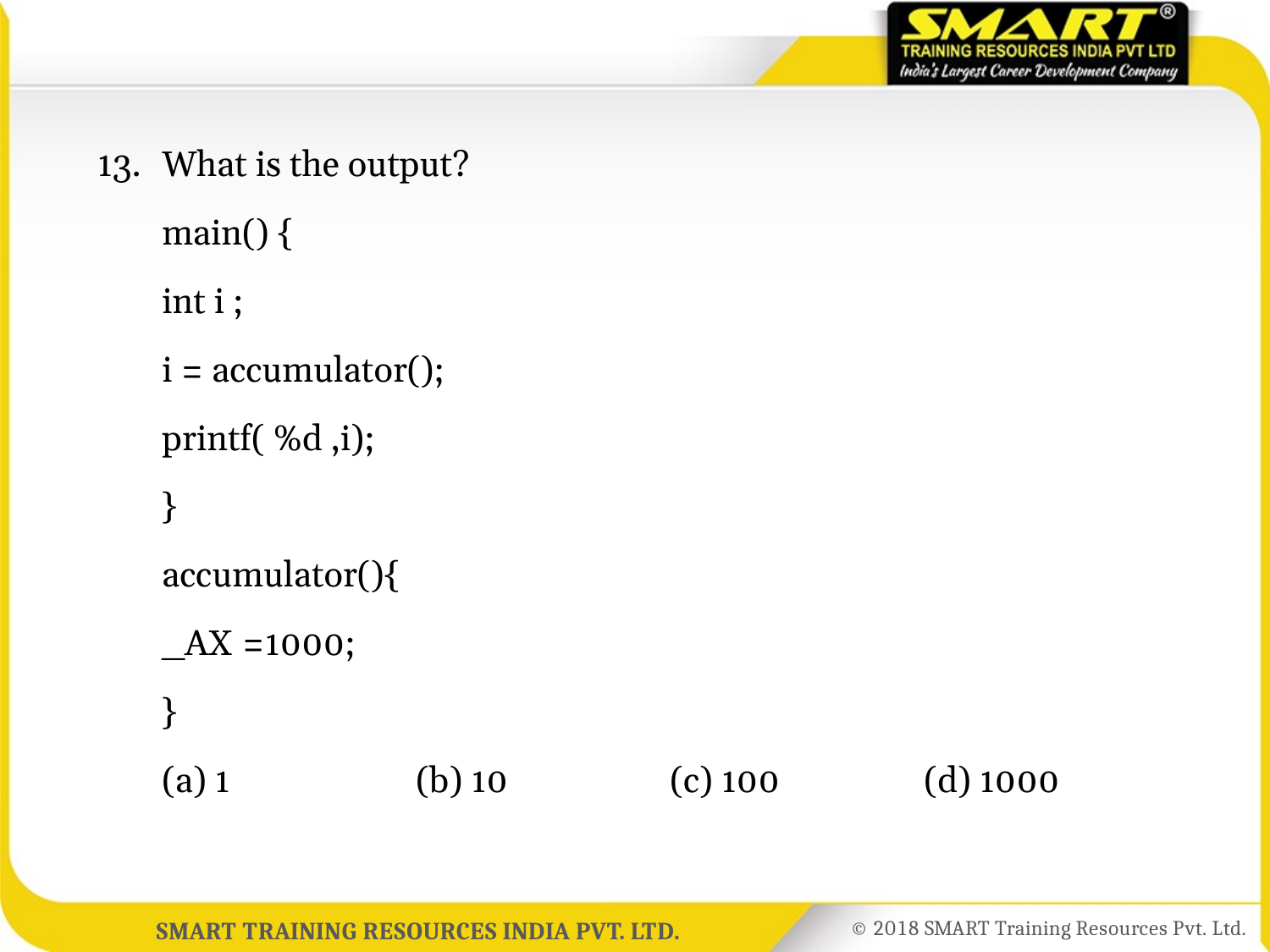

13.	What is the output?
	main() {
	int i ;
	i = accumulator();
	printf( %d ,i);
	}
	accumulator(){
	_AX =1000;
	}
	(a) 1 		(b) 10 		(c) 100	 	(d) 1000